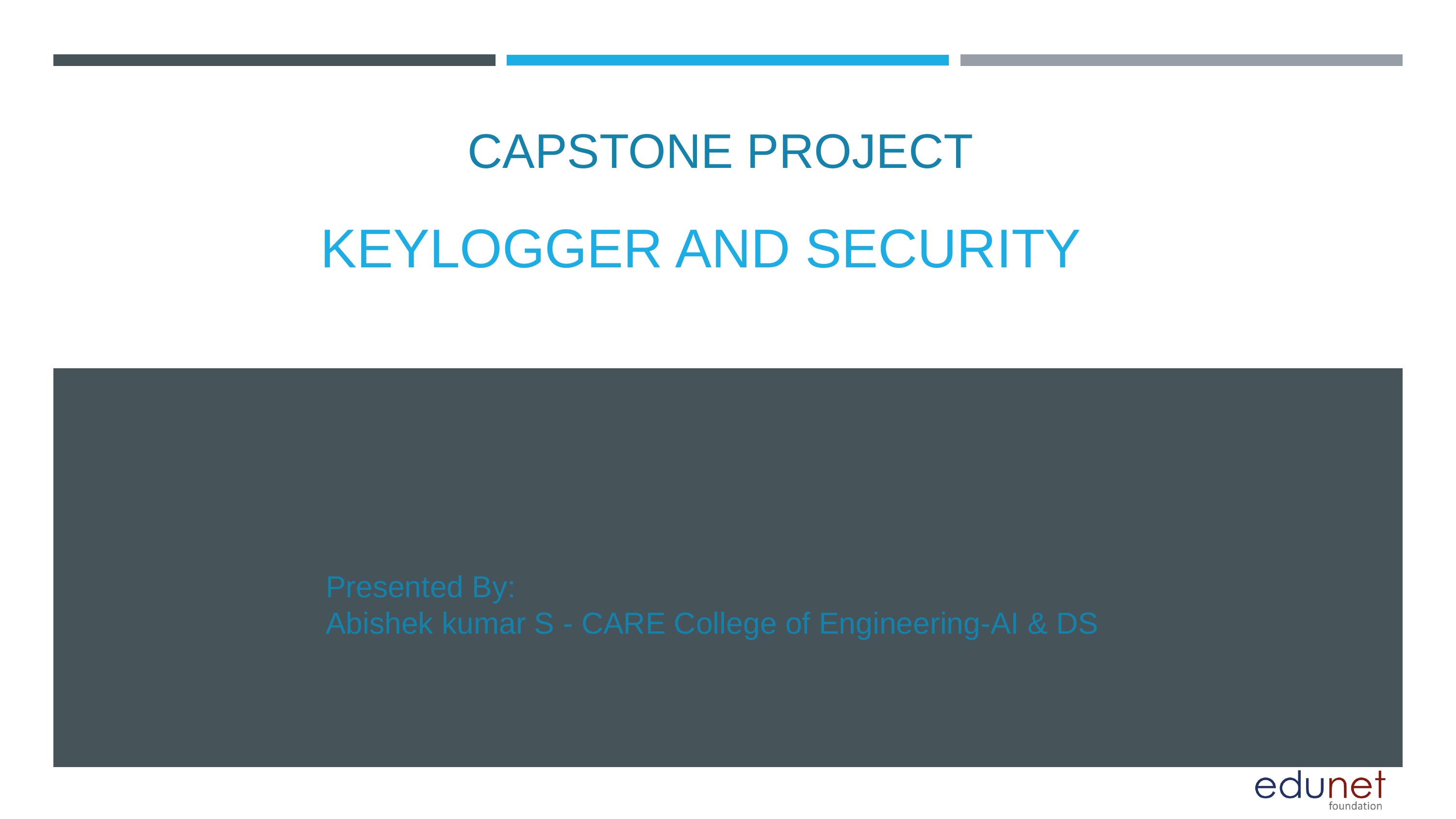

CAPSTONE PROJECT
KEYLOGGER AND SECURITY

Presented By:
Abishek kumar S - CARE College of Engineering-AI & DS